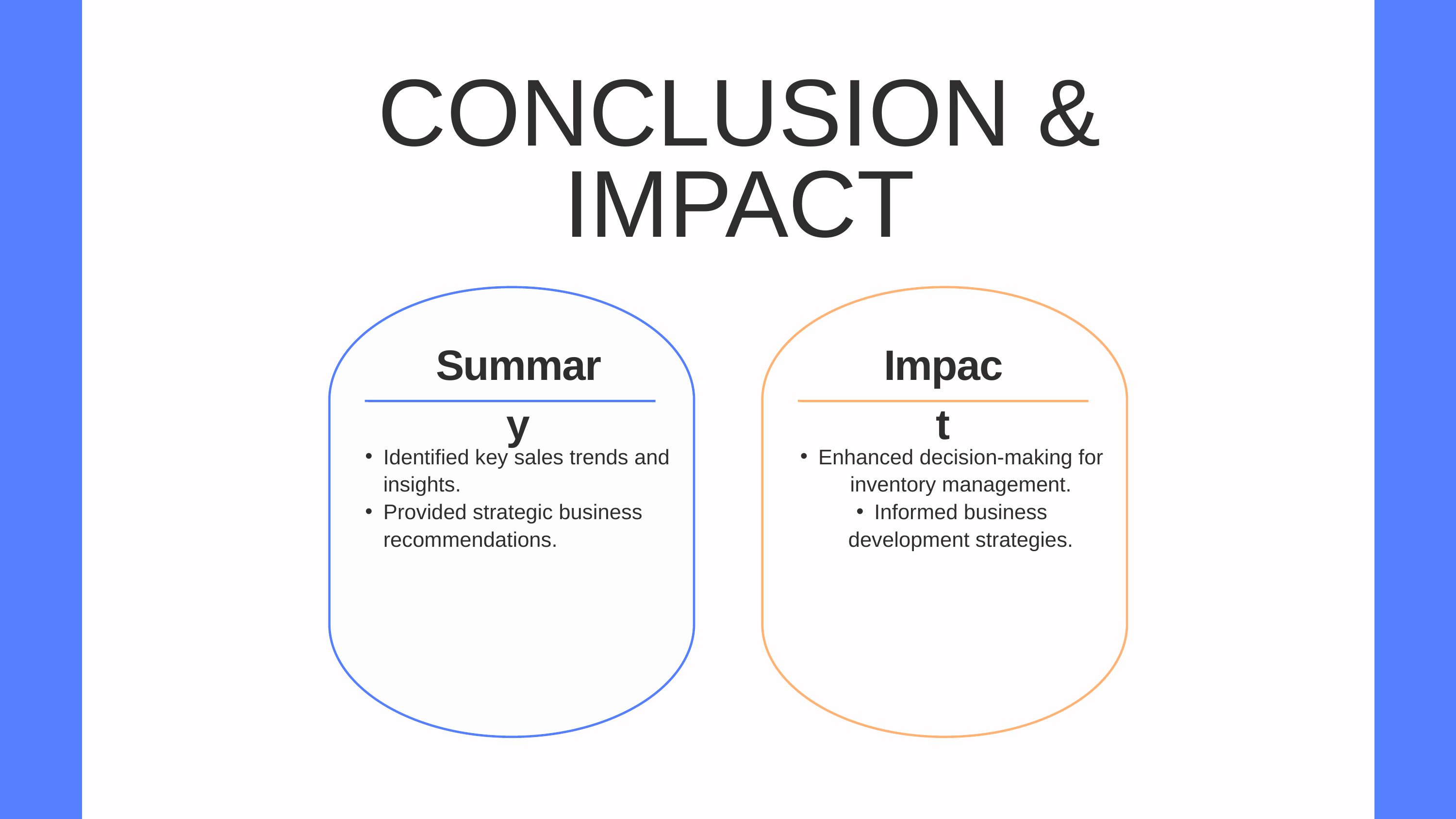

CONCLUSION & IMPACT
Summary
Impact

Identified key sales trends and insights.
Provided strategic business recommendations.

Enhanced decision-making for inventory management.
Informed business development strategies.